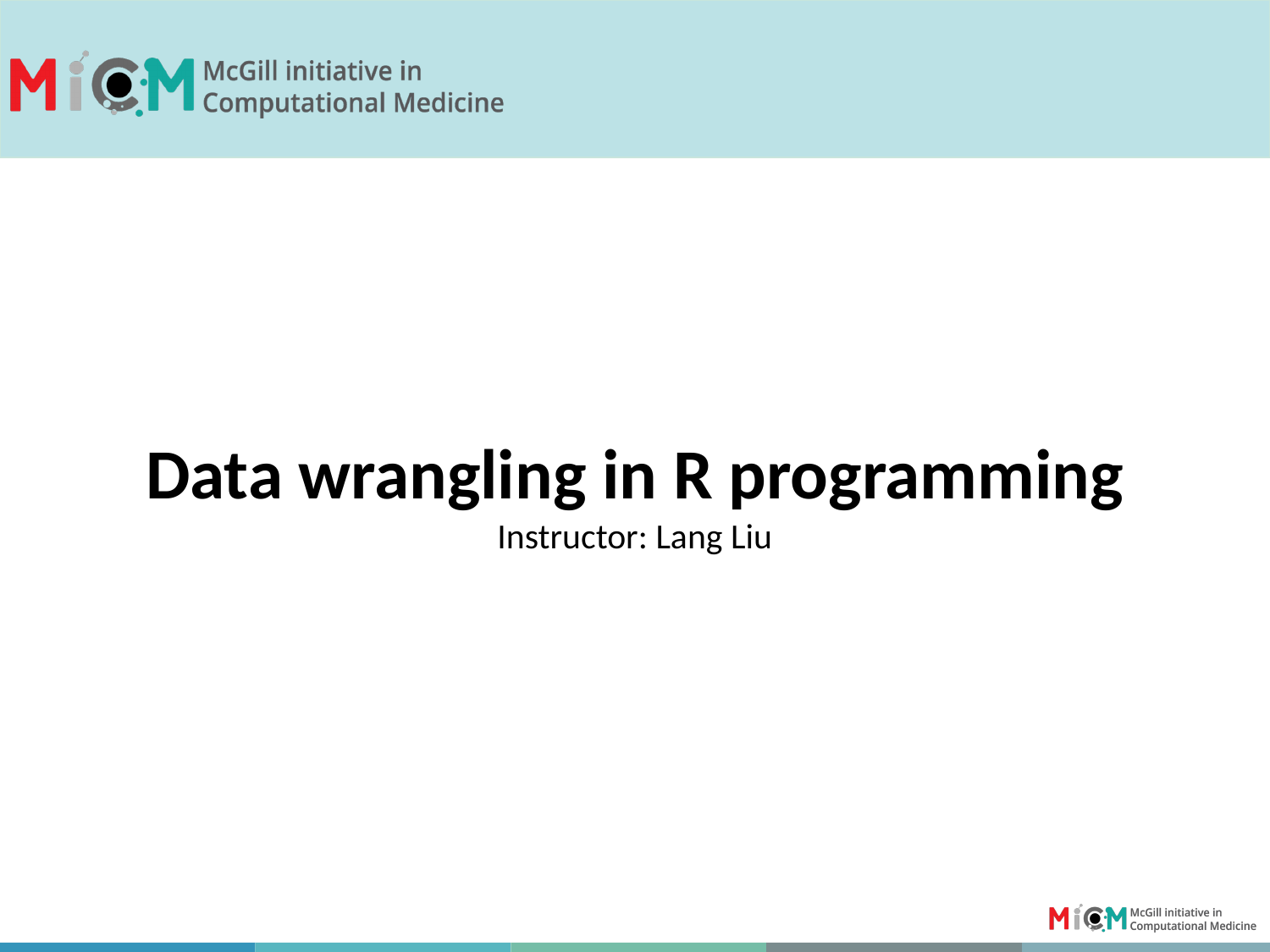

Data wrangling in R programming
Instructor: Lang Liu